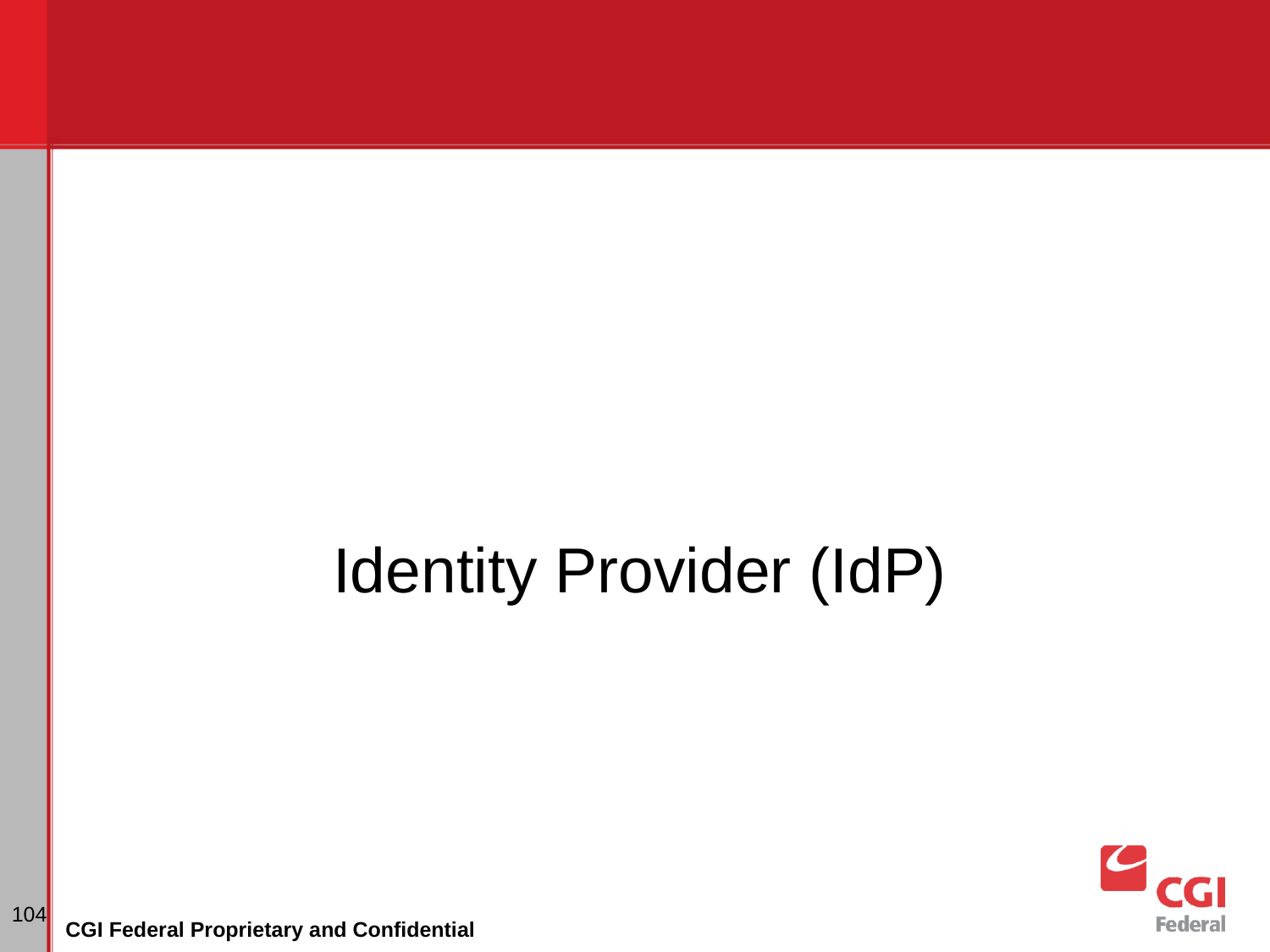

Identity Provider (IdP)
# Dunning
104
CGI Federal Proprietary and Confidential